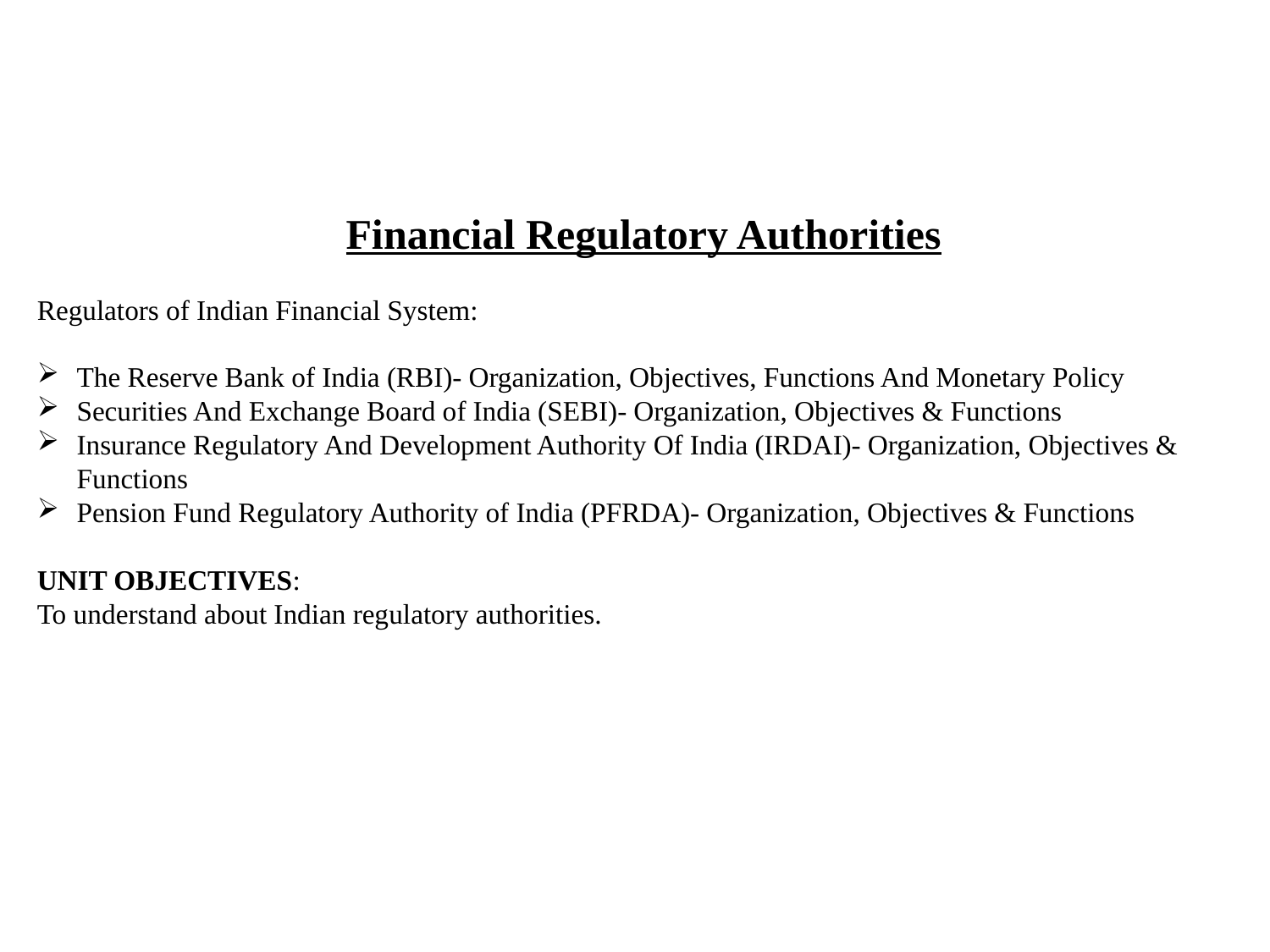

Financial Regulatory Authorities

Regulators of Indian Financial System:

The Reserve Bank of India (RBI)- Organization, Objectives, Functions And Monetary Policy
Securities And Exchange Board of India (SEBI)- Organization, Objectives & Functions
Insurance Regulatory And Development Authority Of India (IRDAI)- Organization, Objectives & Functions
Pension Fund Regulatory Authority of India (PFRDA)- Organization, Objectives & Functions

UNIT OBJECTIVES:
To understand about Indian regulatory authorities.